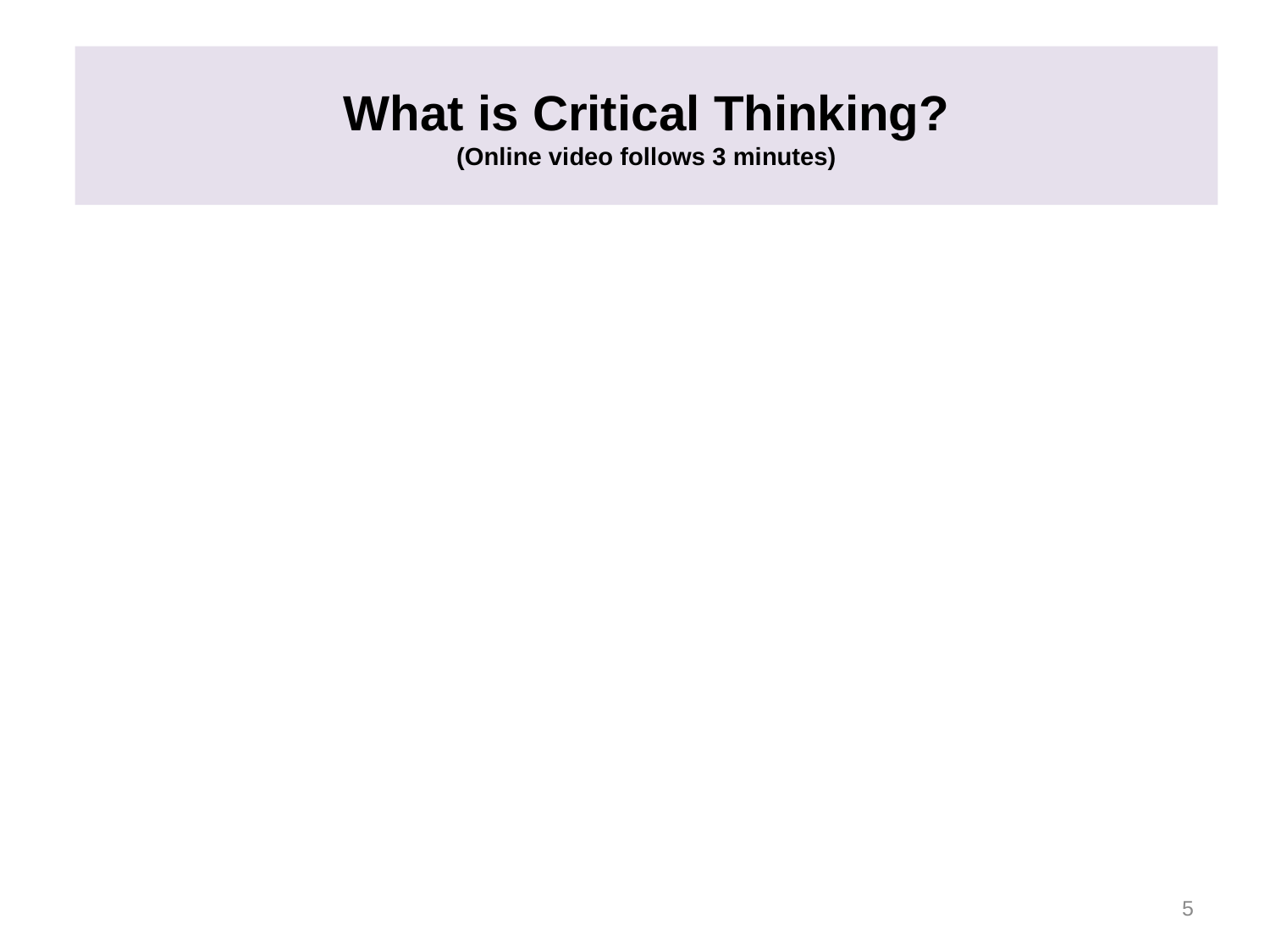

# What is Critical Thinking? (Online video follows 3 minutes)
5